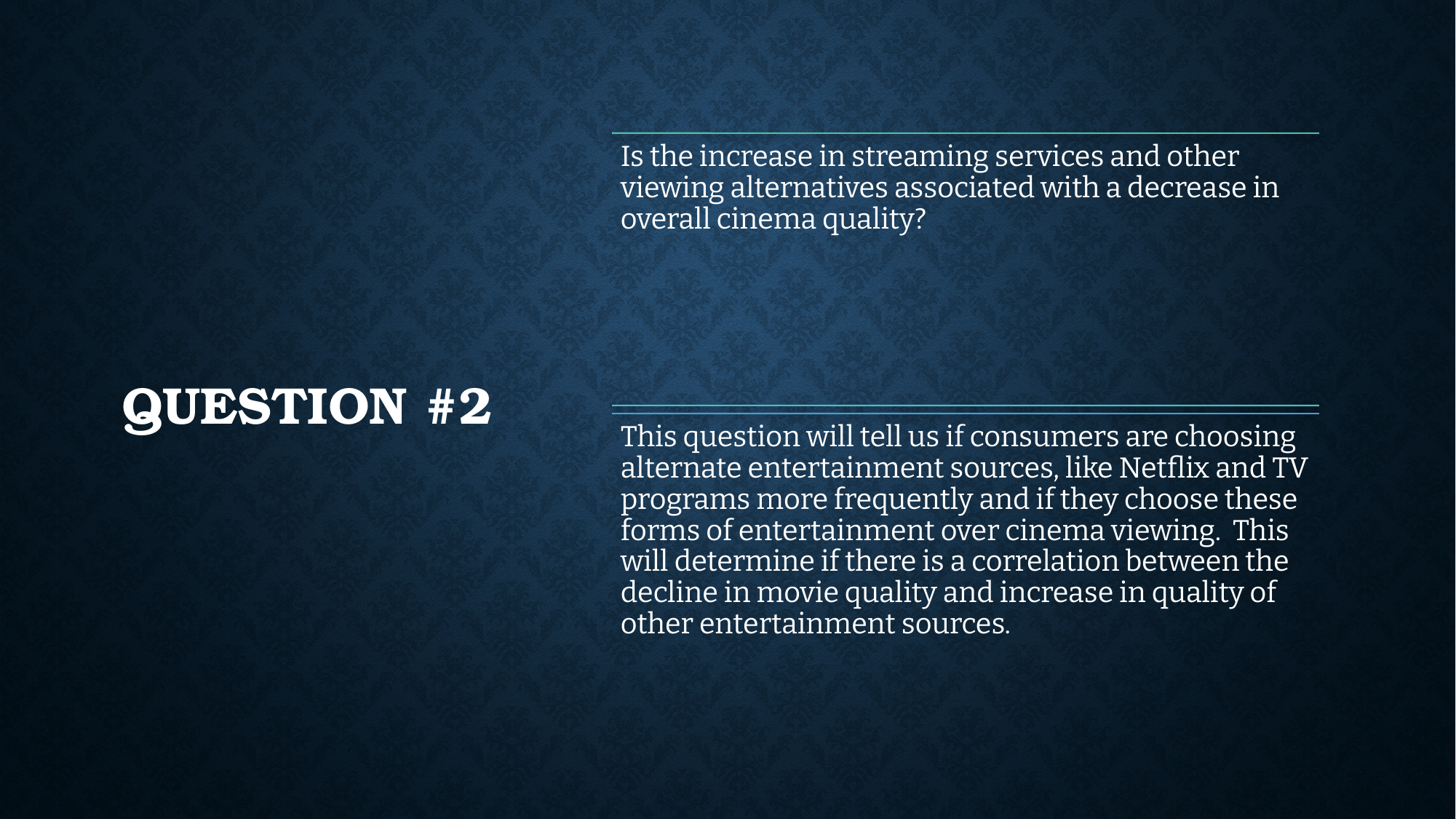

# Question #2
Is the increase in streaming services and other viewing alternatives associated with a decrease in overall cinema quality?

This question will tell us if consumers are choosing alternate entertainment sources, like Netflix and TV programs more frequently and if they choose these forms of entertainment over cinema viewing.  This will determine if there is a correlation between the decline in movie quality and increase in quality of other entertainment sources.